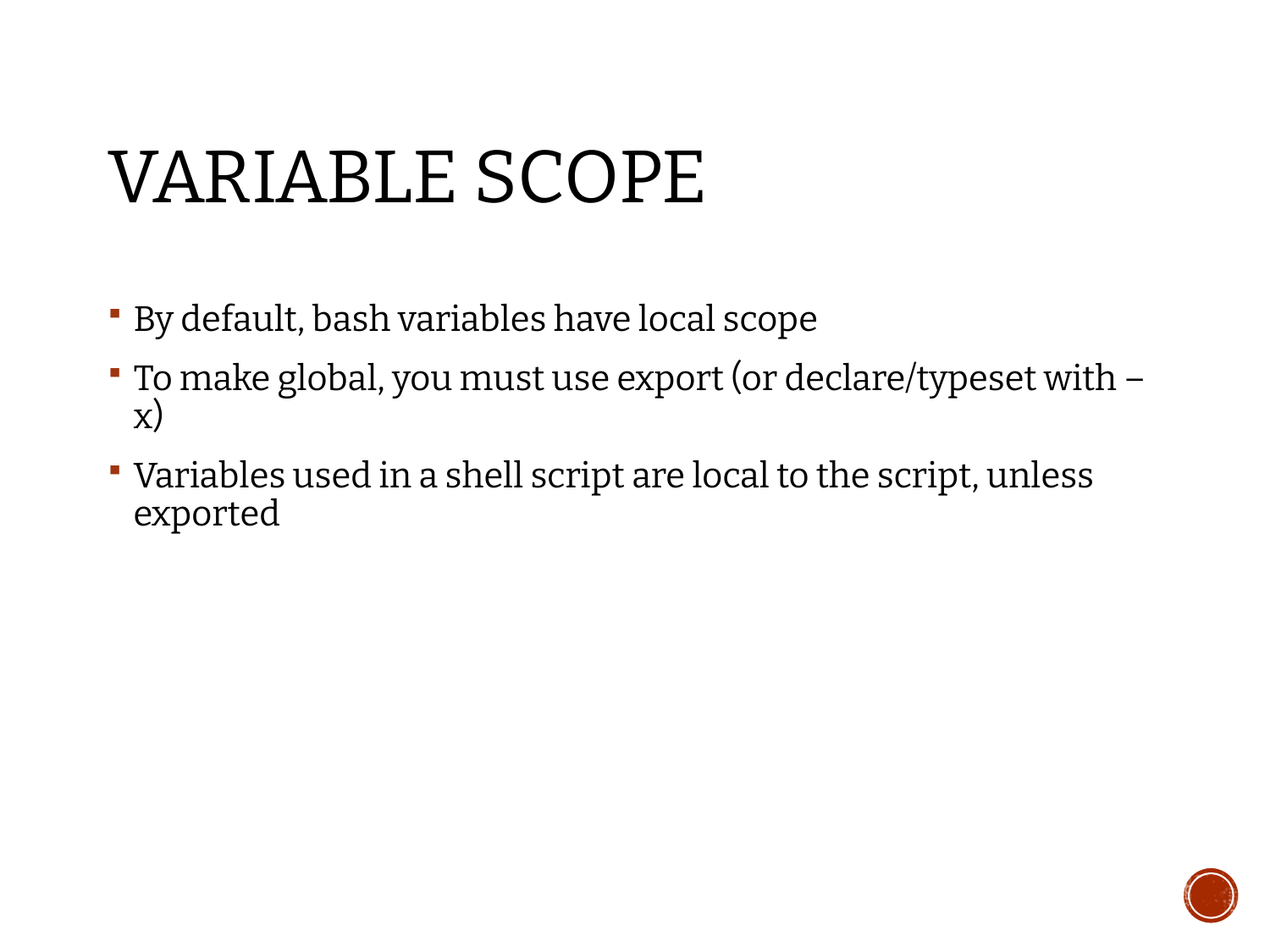

# Variable Scope
By default, bash variables have local scope
To make global, you must use export (or declare/typeset with –x)
Variables used in a shell script are local to the script, unless exported